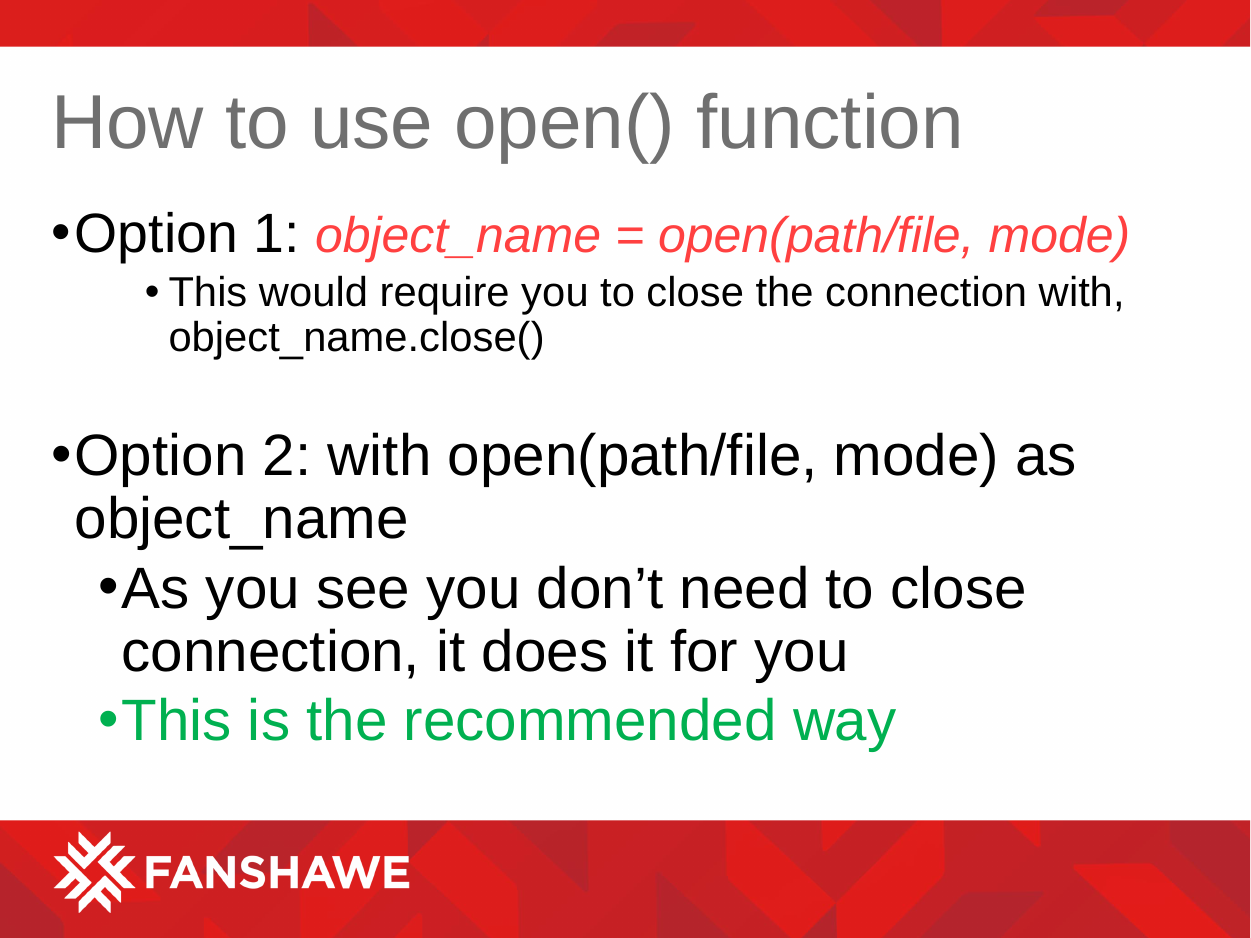

# How to use open() function
Option 1: object_name = open(path/file, mode)
This would require you to close the connection with, object_name.close()

Option 2: with open(path/file, mode) as object_name
As you see you don’t need to close connection, it does it for you
This is the recommended way